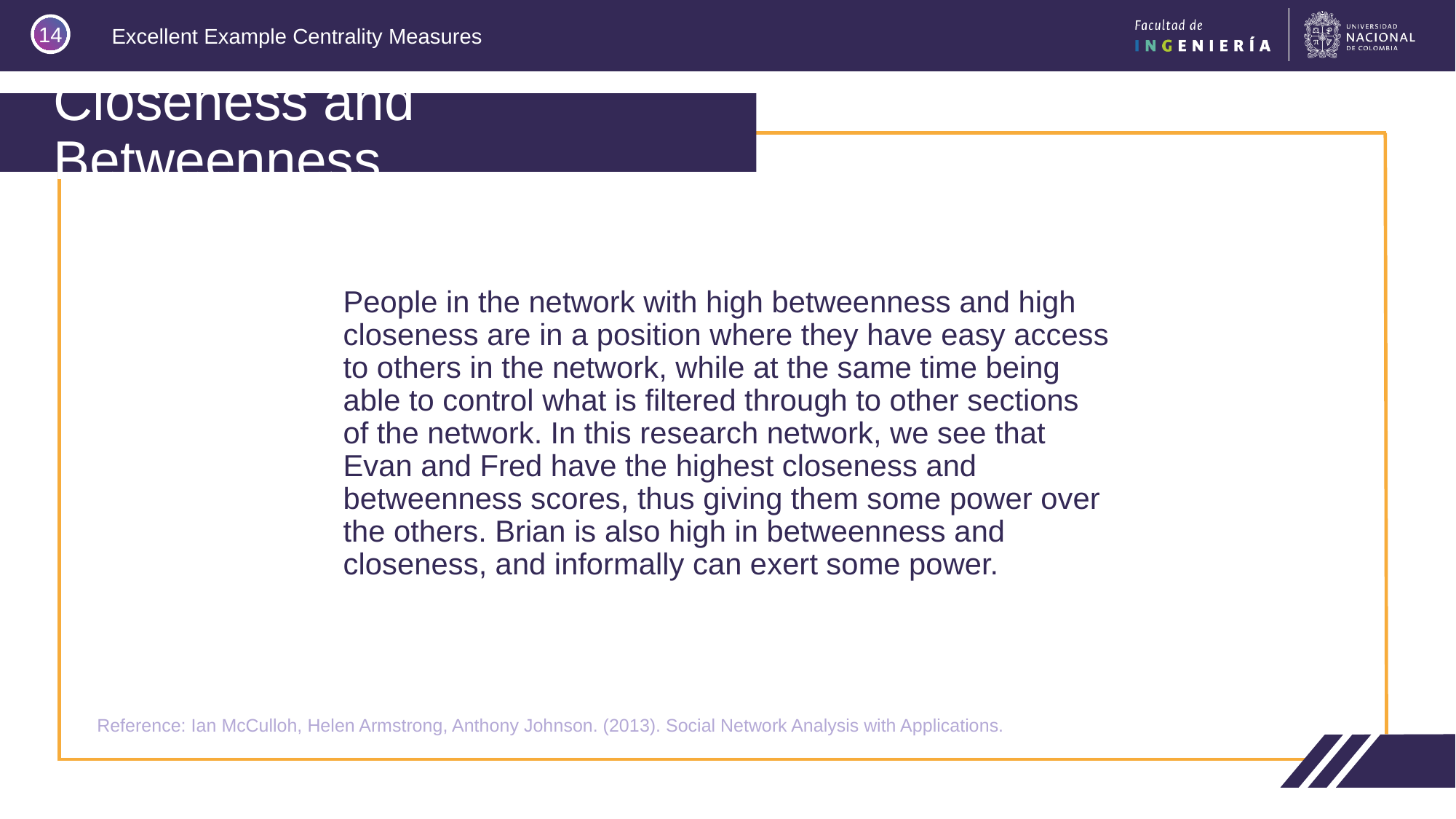

14
# Closeness and Betweenness
People in the network with high betweenness and high closeness are in a position where they have easy access to others in the network, while at the same time being able to control what is filtered through to other sections of the network. In this research network, we see that Evan and Fred have the highest closeness and betweenness scores, thus giving them some power over the others. Brian is also high in betweenness and closeness, and informally can exert some power.
Reference: Ian McCulloh, Helen Armstrong, Anthony Johnson. (2013). Social Network Analysis with Applications.